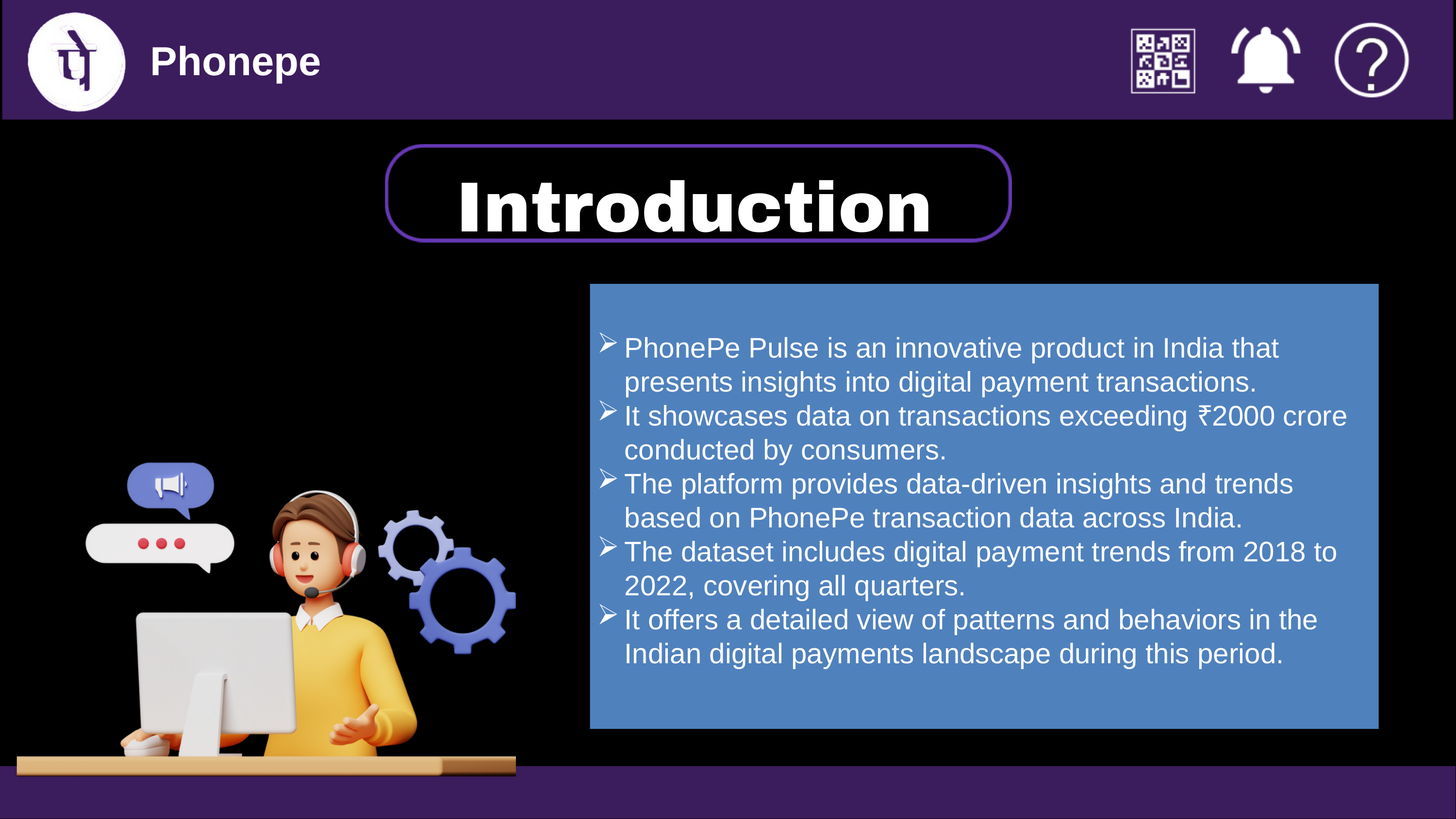

Phonepe

Introduction

PhonePe Pulse is an innovative product in India that presents insights into digital payment transactions.
It showcases data on transactions exceeding ₹2000 crore conducted by consumers.
The platform provides data-driven insights and trends based on PhonePe transaction data across India.
The dataset includes digital payment trends from 2018 to 2022, covering all quarters.
It offers a detailed view of patterns and behaviors in the Indian digital payments landscape during this period.